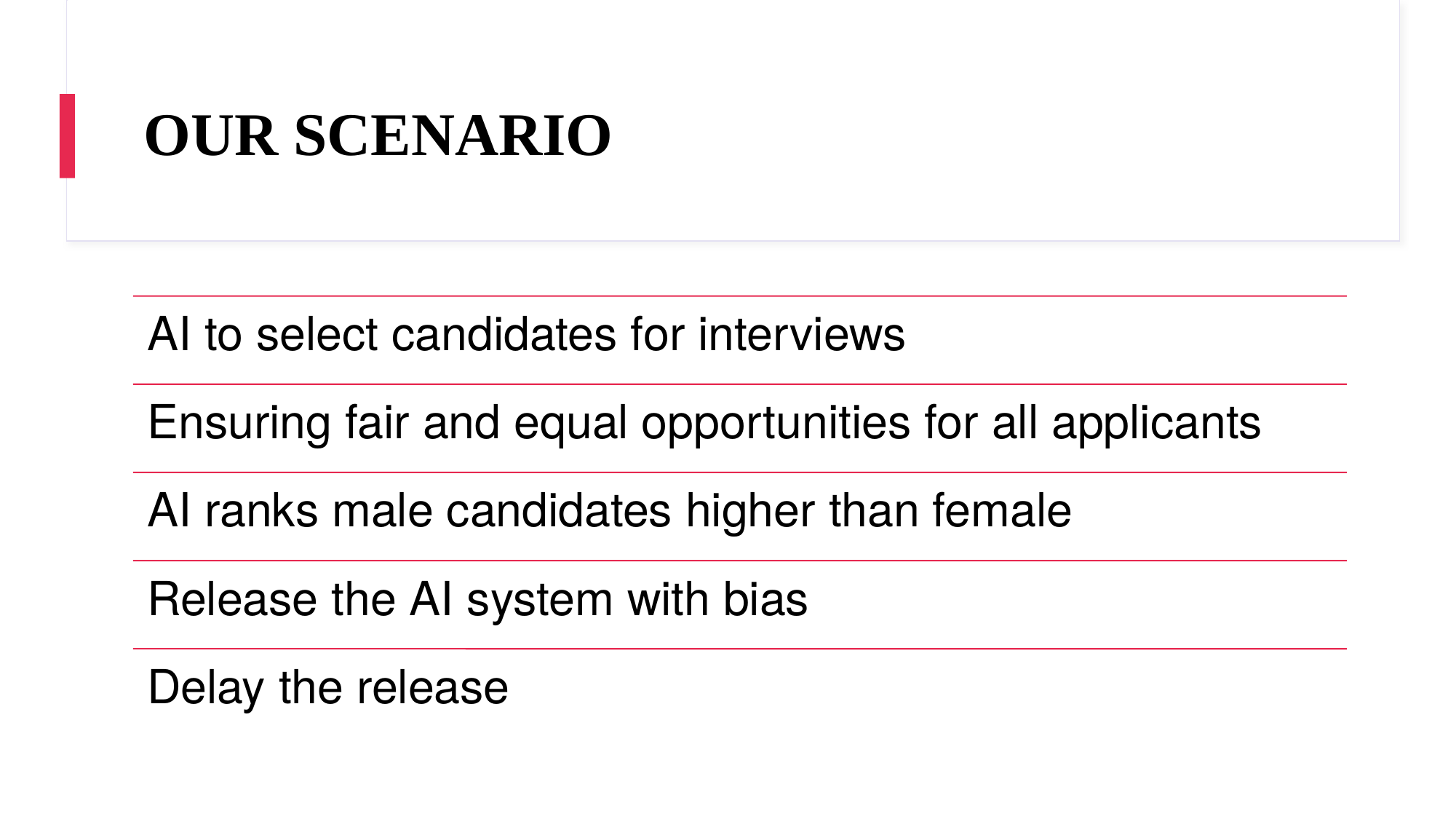

# OUR SCENARIO
AI to select candidates for interviews
Ensuring fair and equal opportunities for all applicants
AI ranks male candidates higher than female
Release the AI system with bias
Delay the release